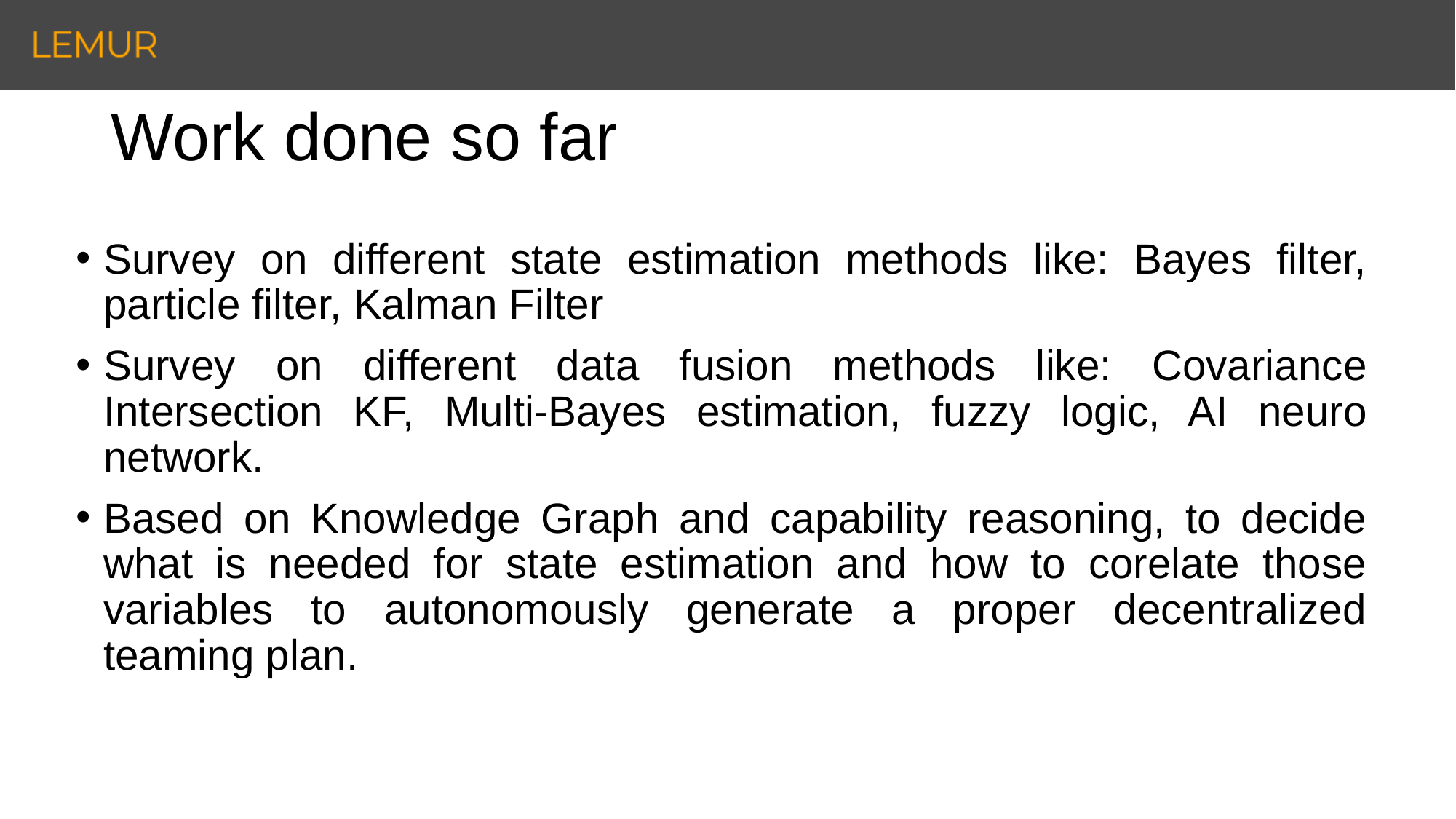

# Work done so far
Survey on different state estimation methods like: Bayes filter, particle filter, Kalman Filter
Survey on different data fusion methods like: Covariance Intersection KF, Multi-Bayes estimation, fuzzy logic, AI neuro network.
Based on Knowledge Graph and capability reasoning, to decide what is needed for state estimation and how to corelate those variables to autonomously generate a proper decentralized teaming plan.